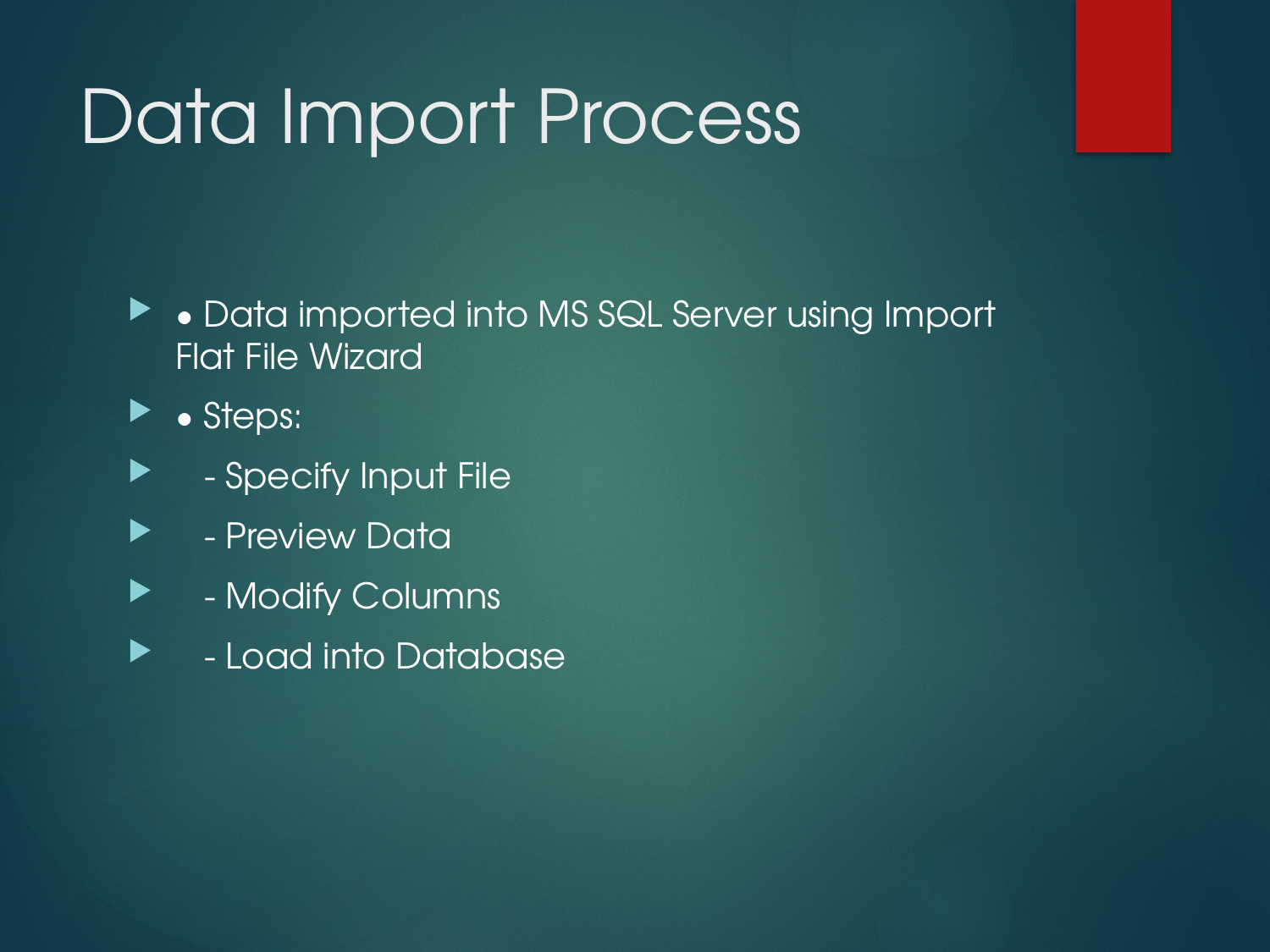

# Data Import Process
• Data imported into MS SQL Server using Import Flat File Wizard
• Steps:
   - Specify Input File
   - Preview Data
   - Modify Columns
   - Load into Database